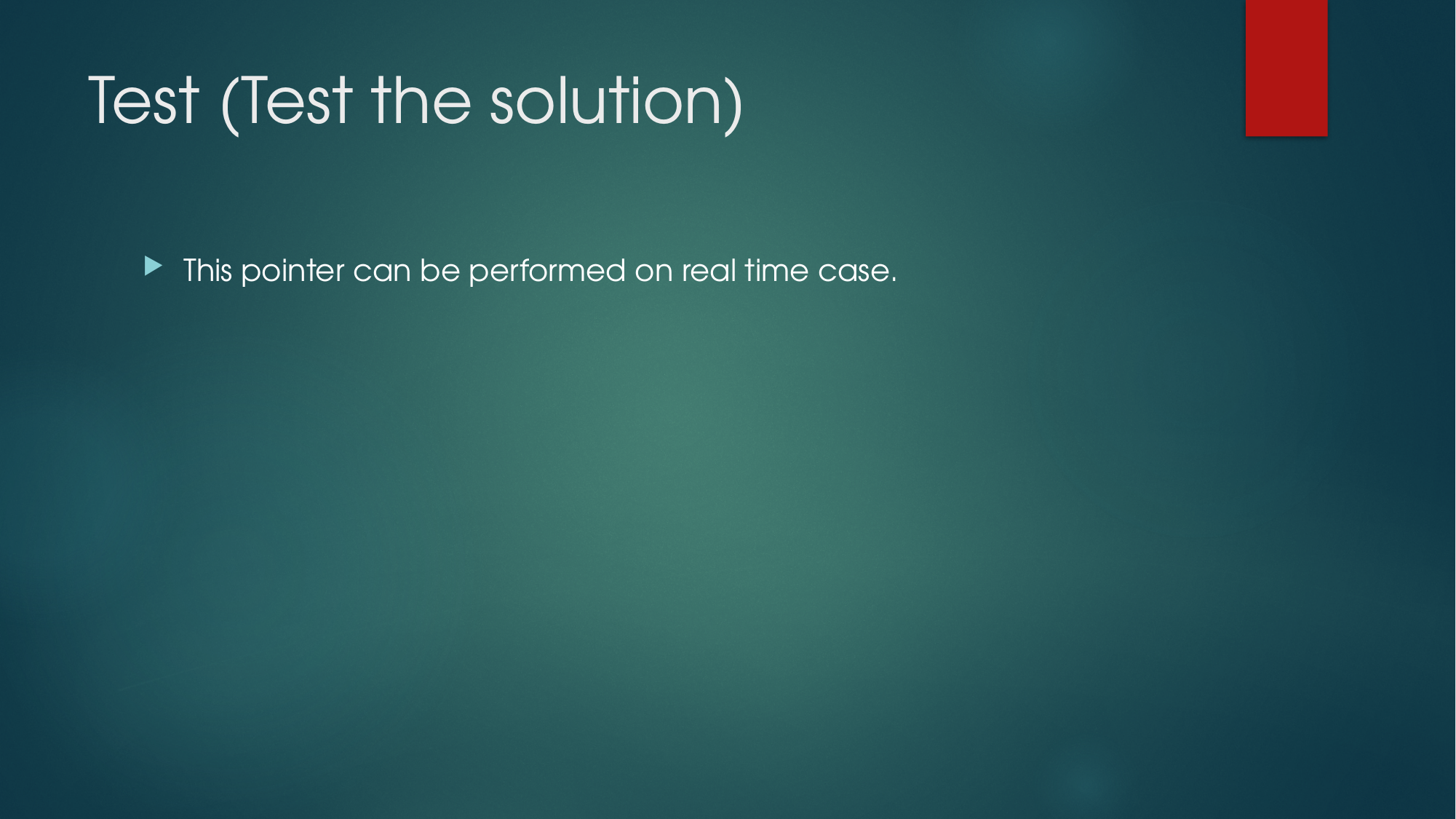

# Test (Test the solution)
This pointer can be performed on real time case.